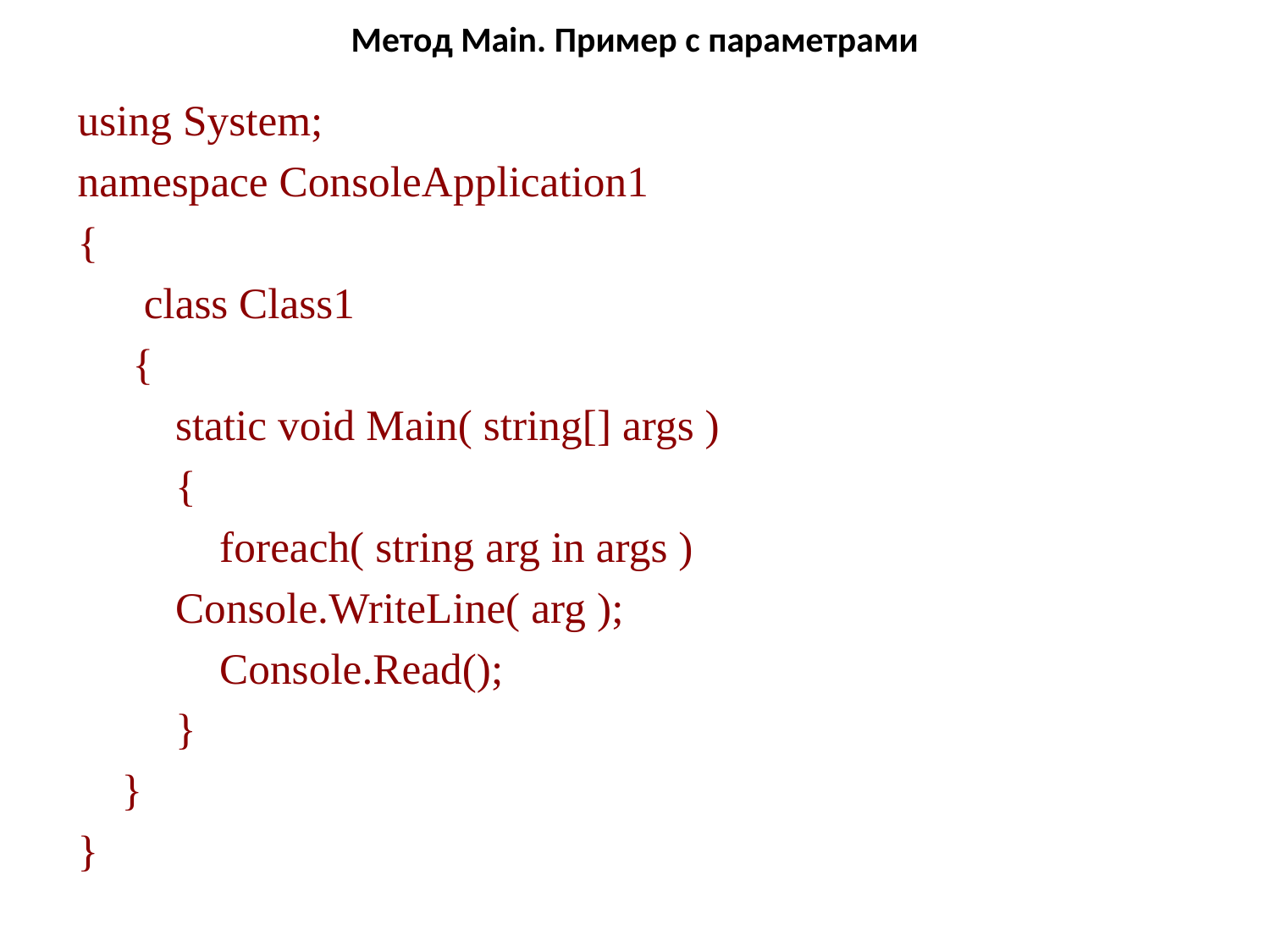

# Метод Main. Пример с параметрами
using System;
namespace ConsoleApplication1
{
      class Class1
     {
	static void Main( string[] args )
	{
	    foreach( string arg in args )
		Console.WriteLine( arg );
	    Console.Read();
	}
    }
}